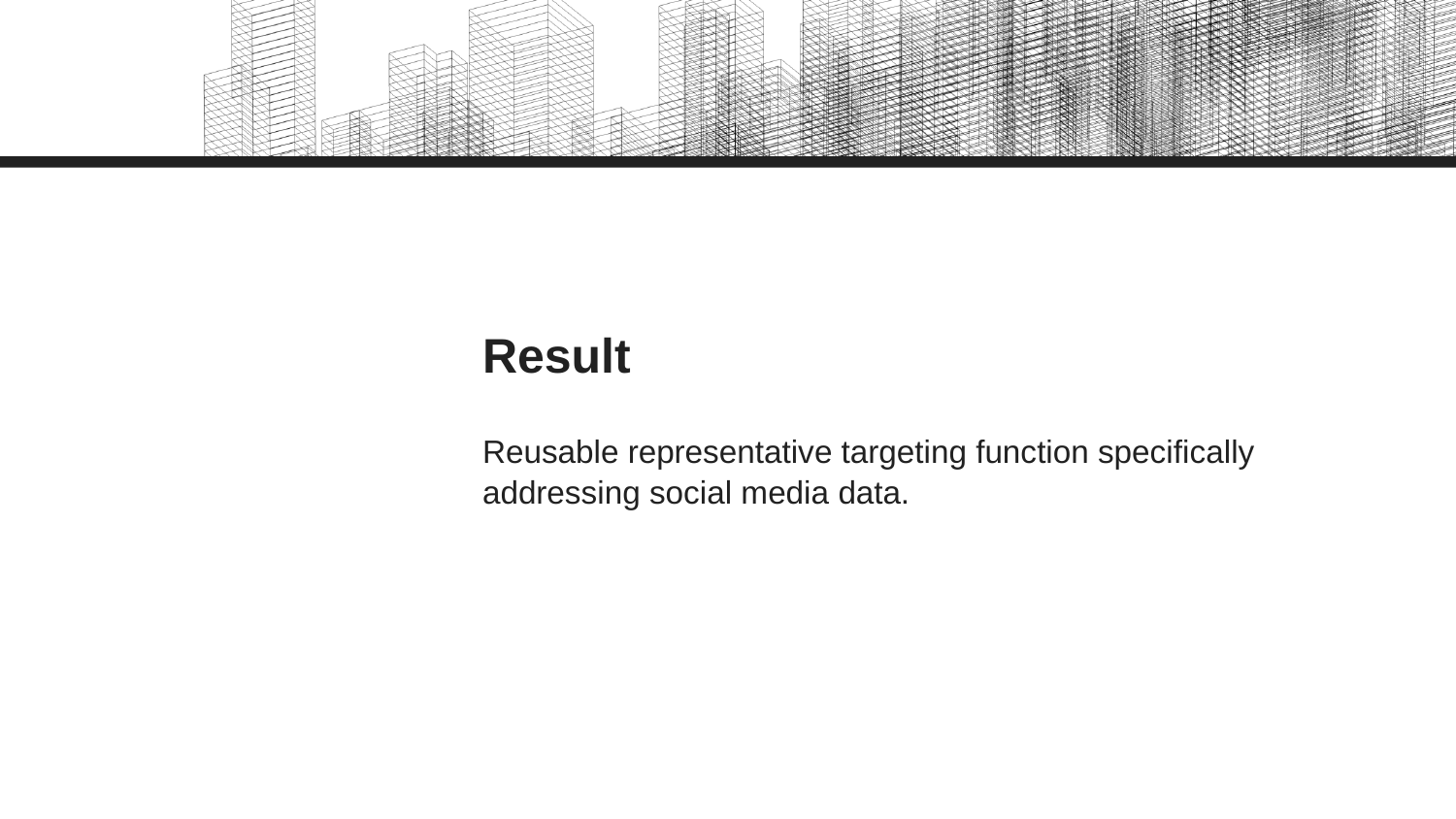

# Result
Reusable representative targeting function specifically addressing social media data.